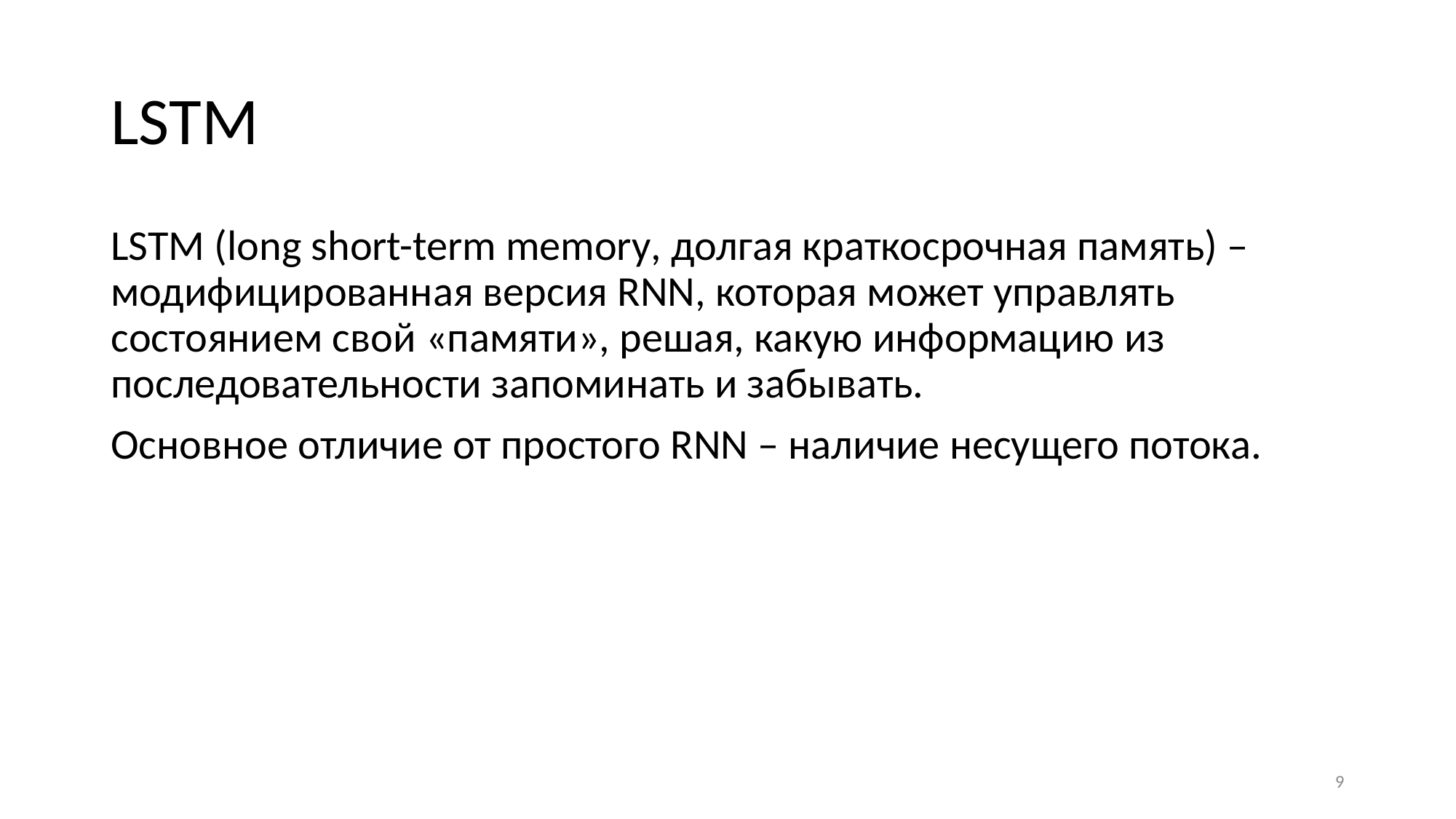

# LSTM
LSTM (long short-term memory, долгая краткосрочная память) – модифицированная версия RNN, которая может управлять состоянием свой «памяти», решая, какую информацию из последовательности запоминать и забывать.
Основное отличие от простого RNN – наличие несущего потока.
9